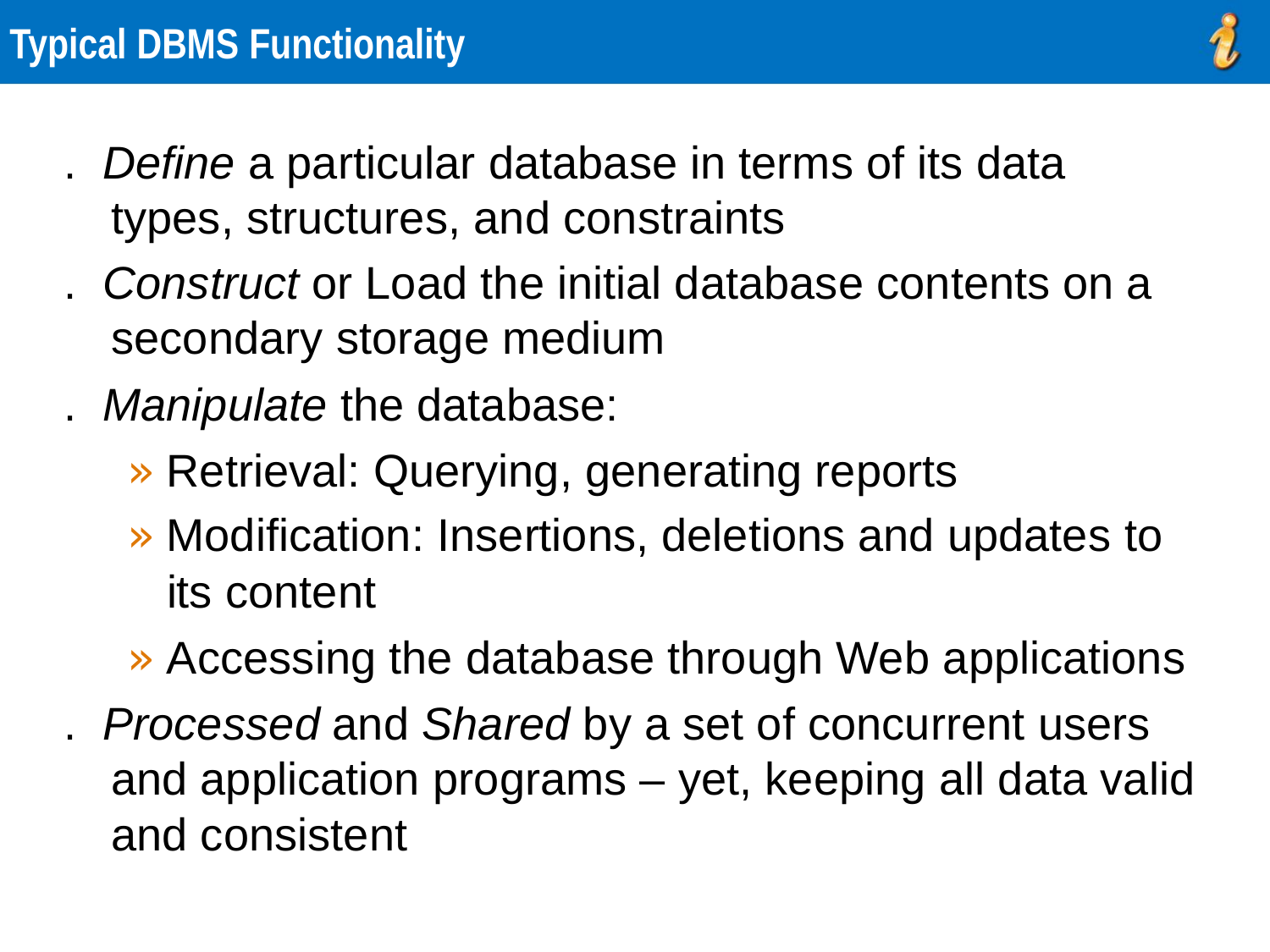

Typical DBMS Functionality
. Define a particular database in terms of its data
types, structures, and constraints
. Construct or Load the initial database contents on a
secondary storage medium
. Manipulate the database:
» Retrieval: Querying, generating reports
» Modification: Insertions, deletions and updates to
its content
» Accessing the database through Web applications
. Processed and Shared by a set of concurrent users
and application programs – yet, keeping all data valid
and consistent